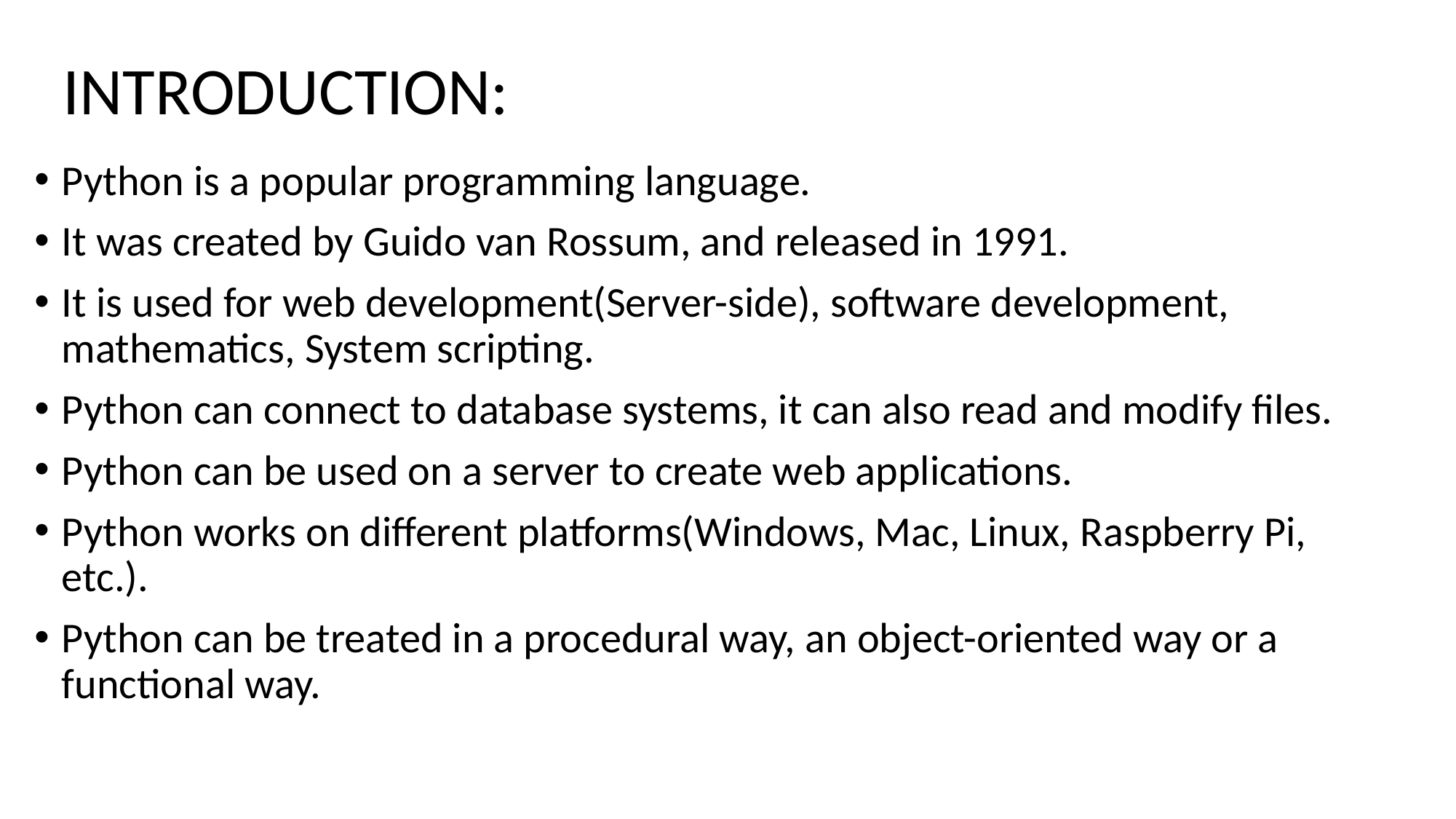

# INTRODUCTION:
Python is a popular programming language.
It was created by Guido van Rossum, and released in 1991.
It is used for web development(Server-side), software development, mathematics, System scripting.
Python can connect to database systems, it can also read and modify files.
Python can be used on a server to create web applications.
Python works on different platforms(Windows, Mac, Linux, Raspberry Pi, etc.).
Python can be treated in a procedural way, an object-oriented way or a functional way.